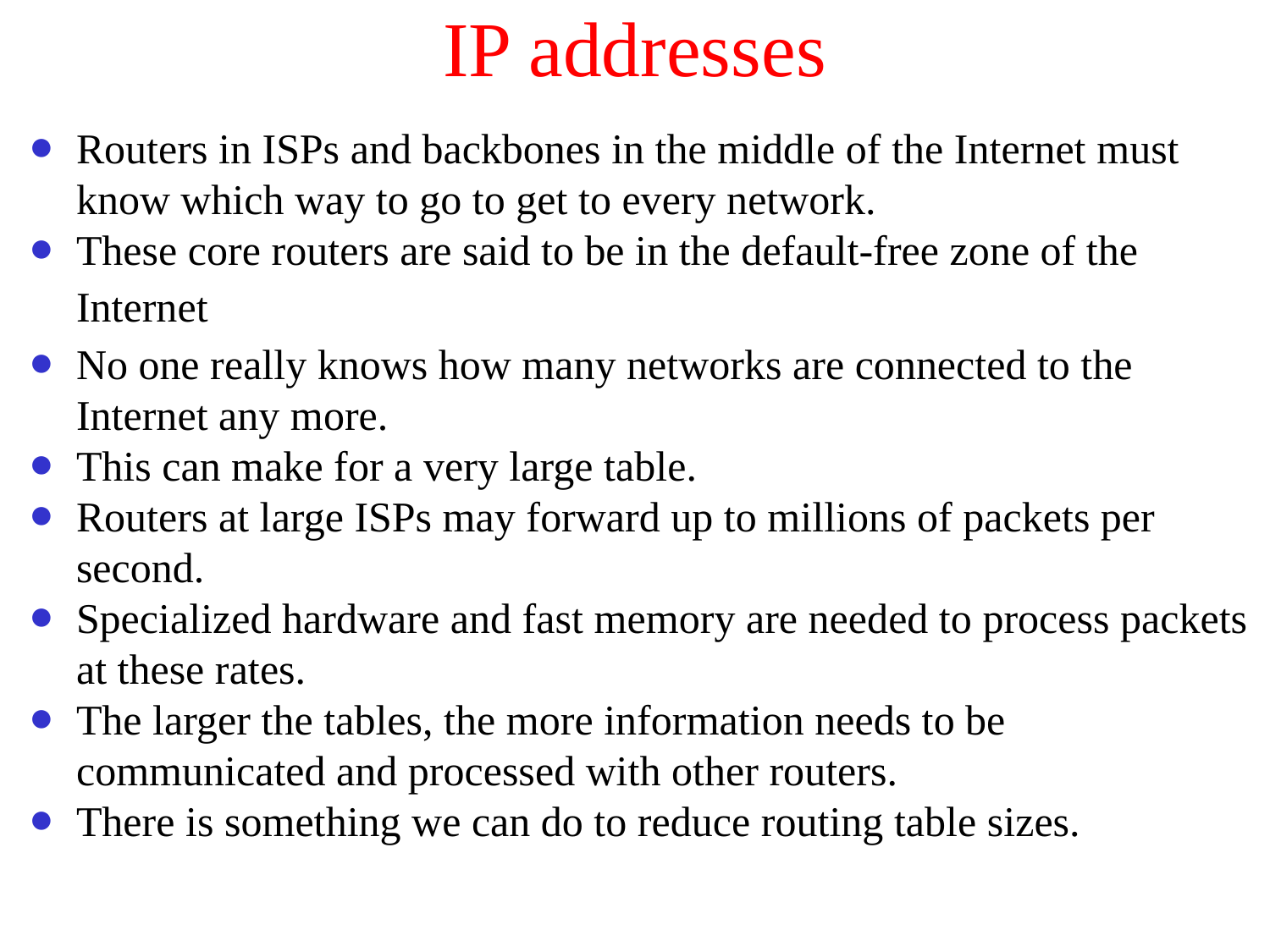

# IP addresses
Routers in ISPs and backbones in the middle of the Internet must know which way to go to get to every network.
These core routers are said to be in the default-free zone of the
Internet
No one really knows how many networks are connected to the Internet any more.
This can make for a very large table.
Routers at large ISPs may forward up to millions of packets per second.
Specialized hardware and fast memory are needed to process packets at these rates.
The larger the tables, the more information needs to be communicated and processed with other routers.
There is something we can do to reduce routing table sizes.